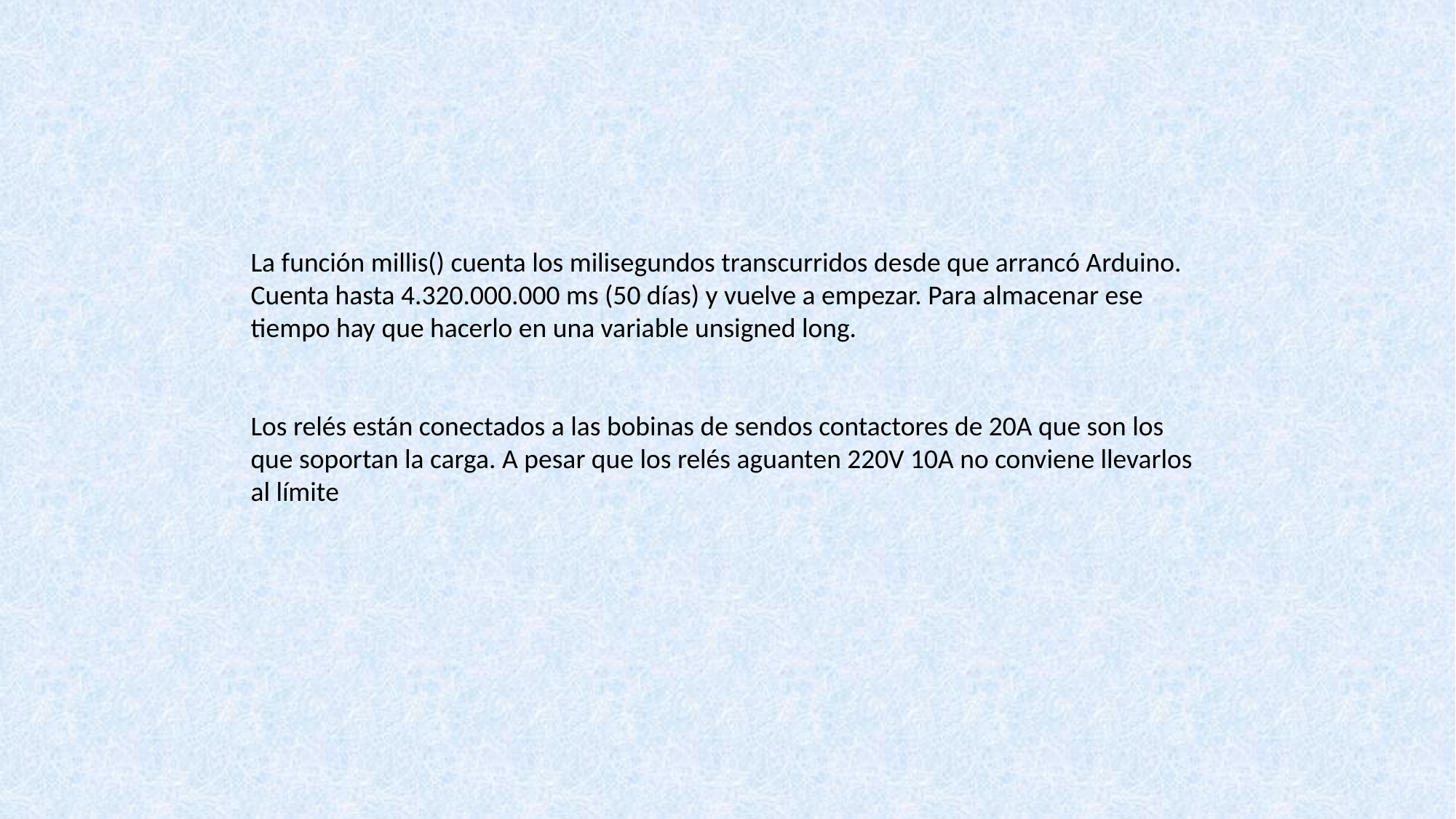

La función millis() cuenta los milisegundos transcurridos desde que arrancó Arduino. Cuenta hasta 4.320.000.000 ms (50 días) y vuelve a empezar. Para almacenar ese tiempo hay que hacerlo en una variable unsigned long.

Los relés están conectados a las bobinas de sendos contactores de 20A que son los que soportan la carga. A pesar que los relés aguanten 220V 10A no conviene llevarlos al límite